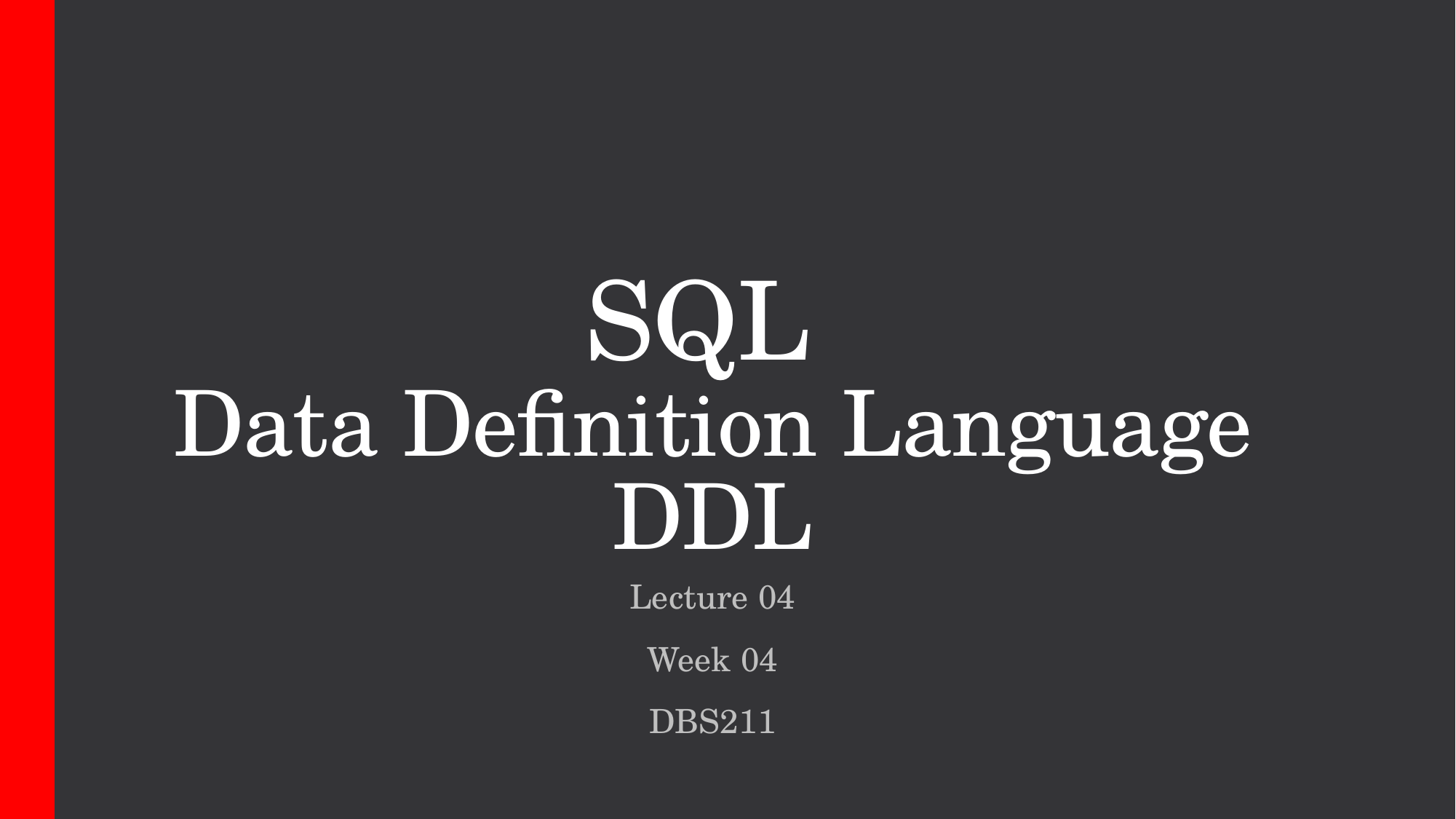

# SQL Data Definition Language DDL
Lecture 04
Week 04
DBS211